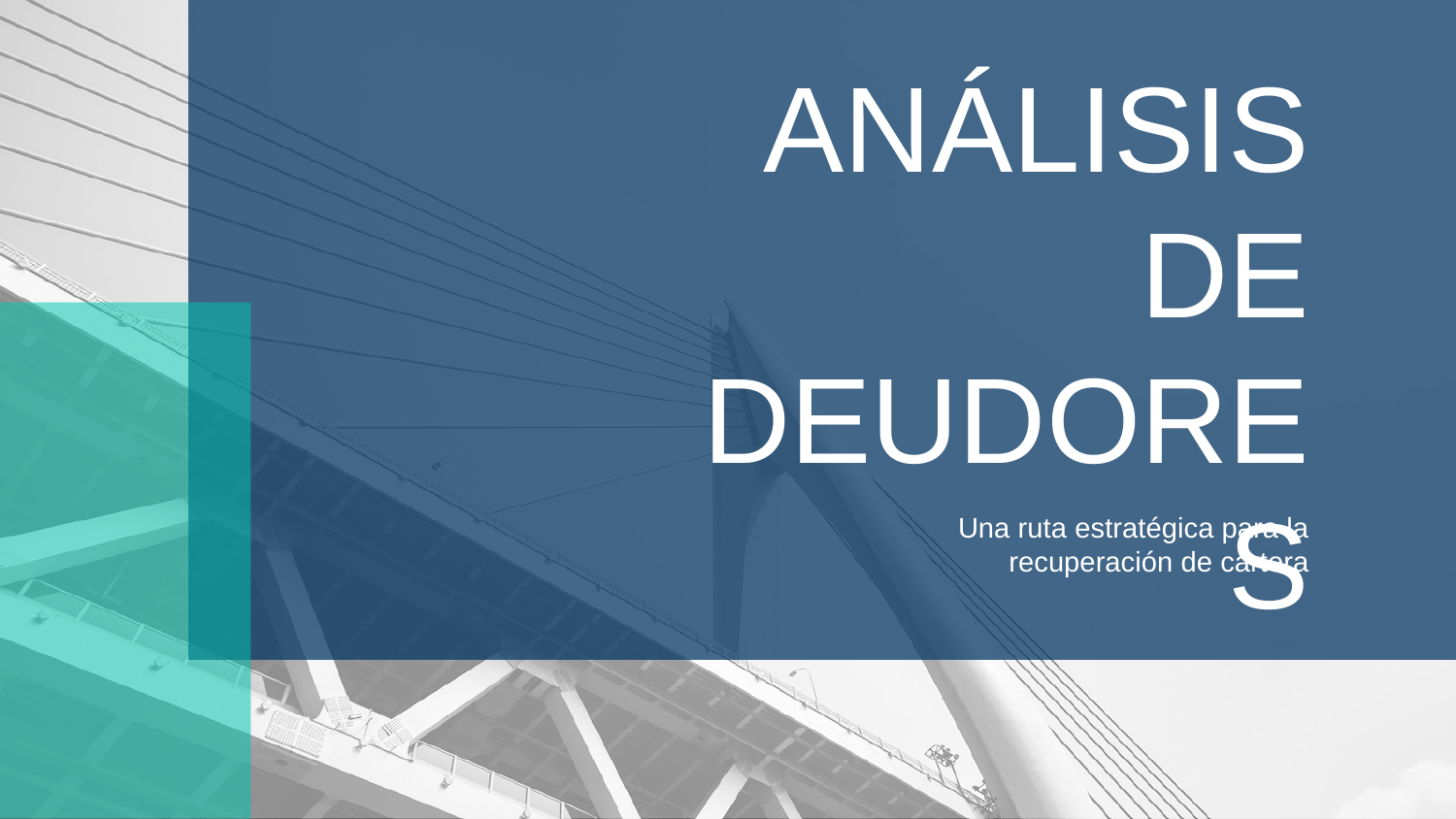

# ANÁLISIS DE DEUDORES
Una ruta estratégica para la recuperación de cartera